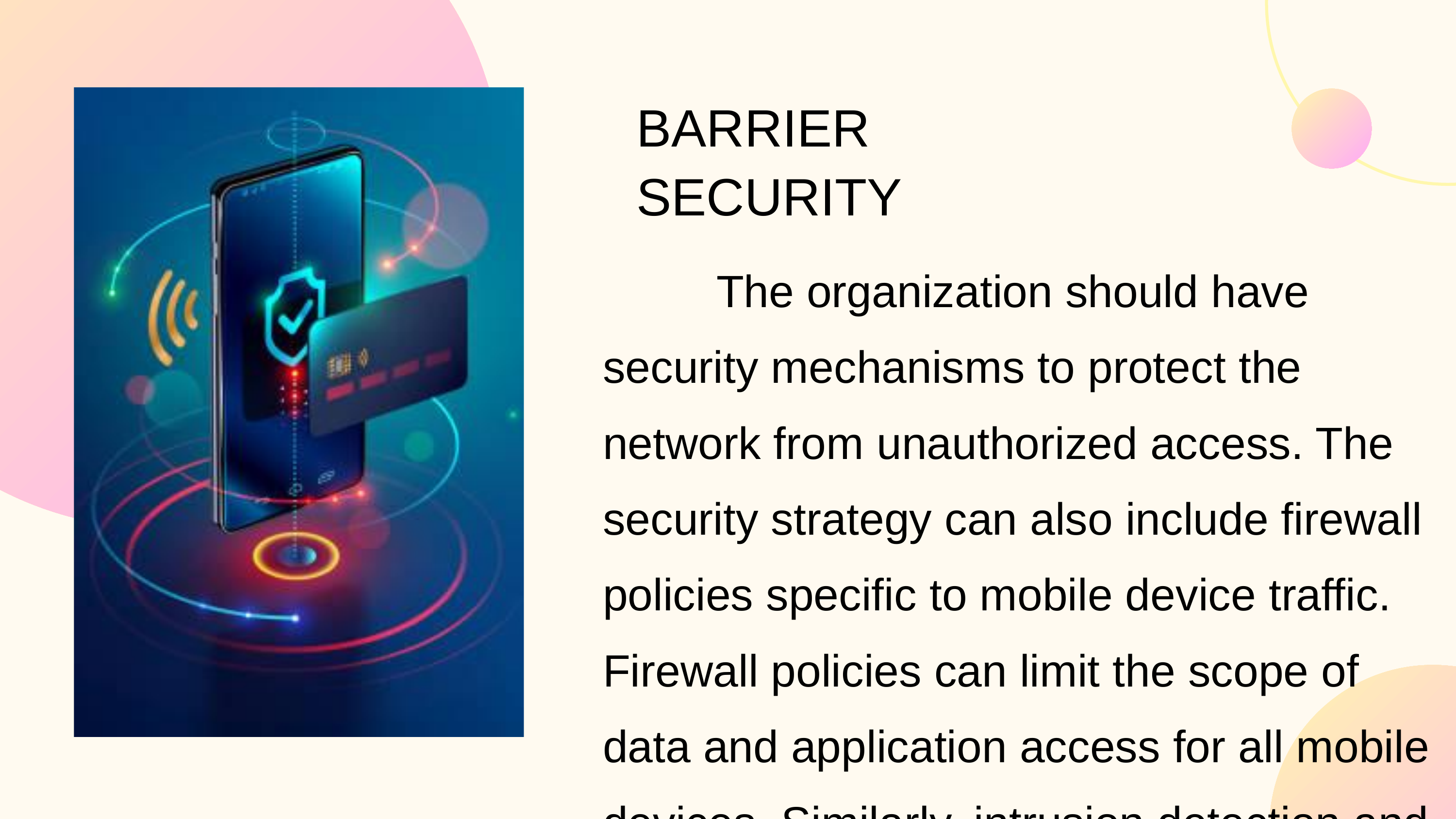

BARRIER SECURITY

         The organization should have security mechanisms to protect the network from unauthorized access. The security strategy can also include firewall policies specific to mobile device traffic. Firewall policies can limit the scope of data and application access for all mobile devices. Similarly, intrusion detection and intrusion prevention systems can be configured to have tighter rules for mobile device traffic.